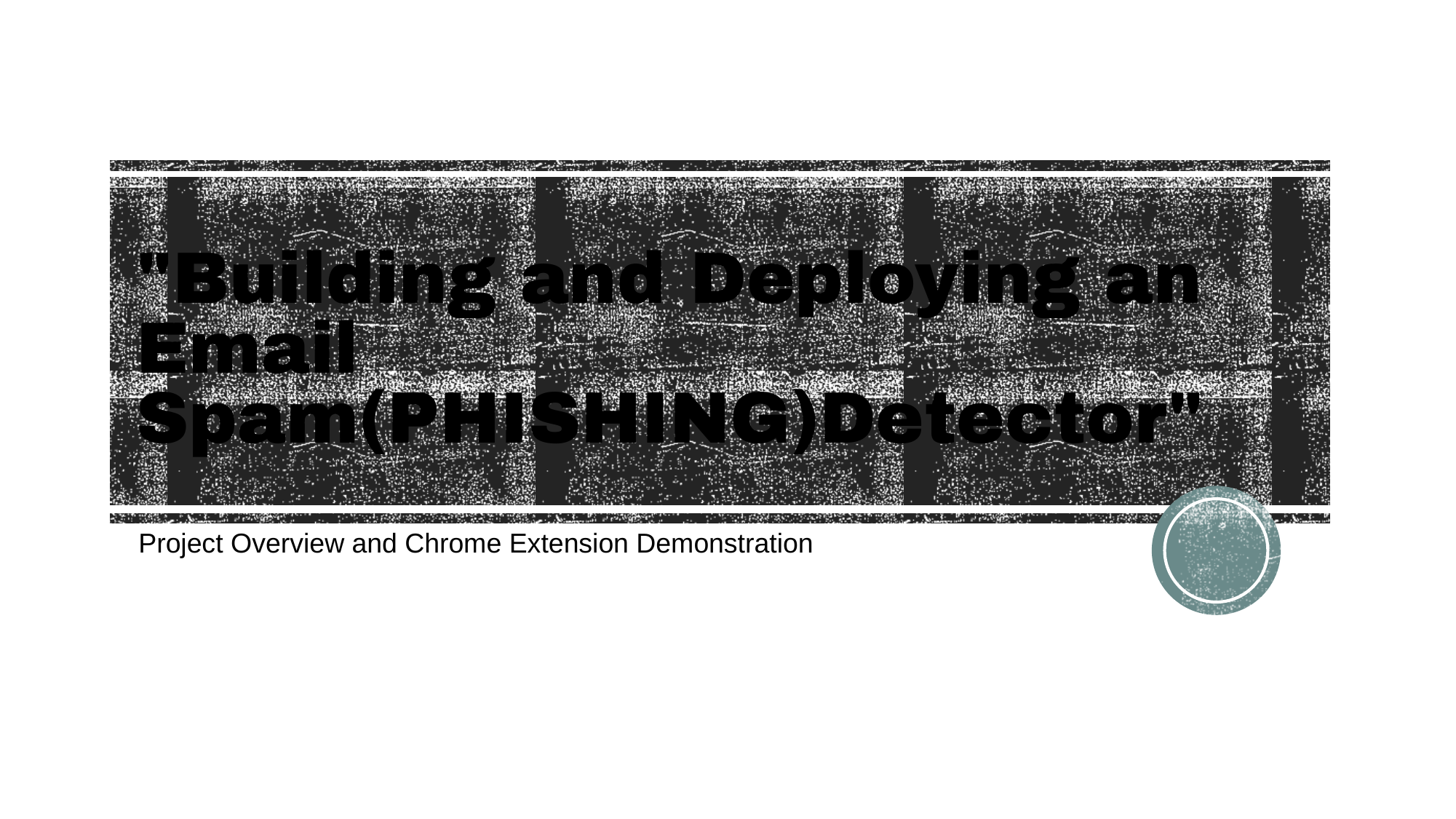

# "Building and Deploying an Email Spam(PHISHING)Detector"
Project Overview and Chrome Extension Demonstration